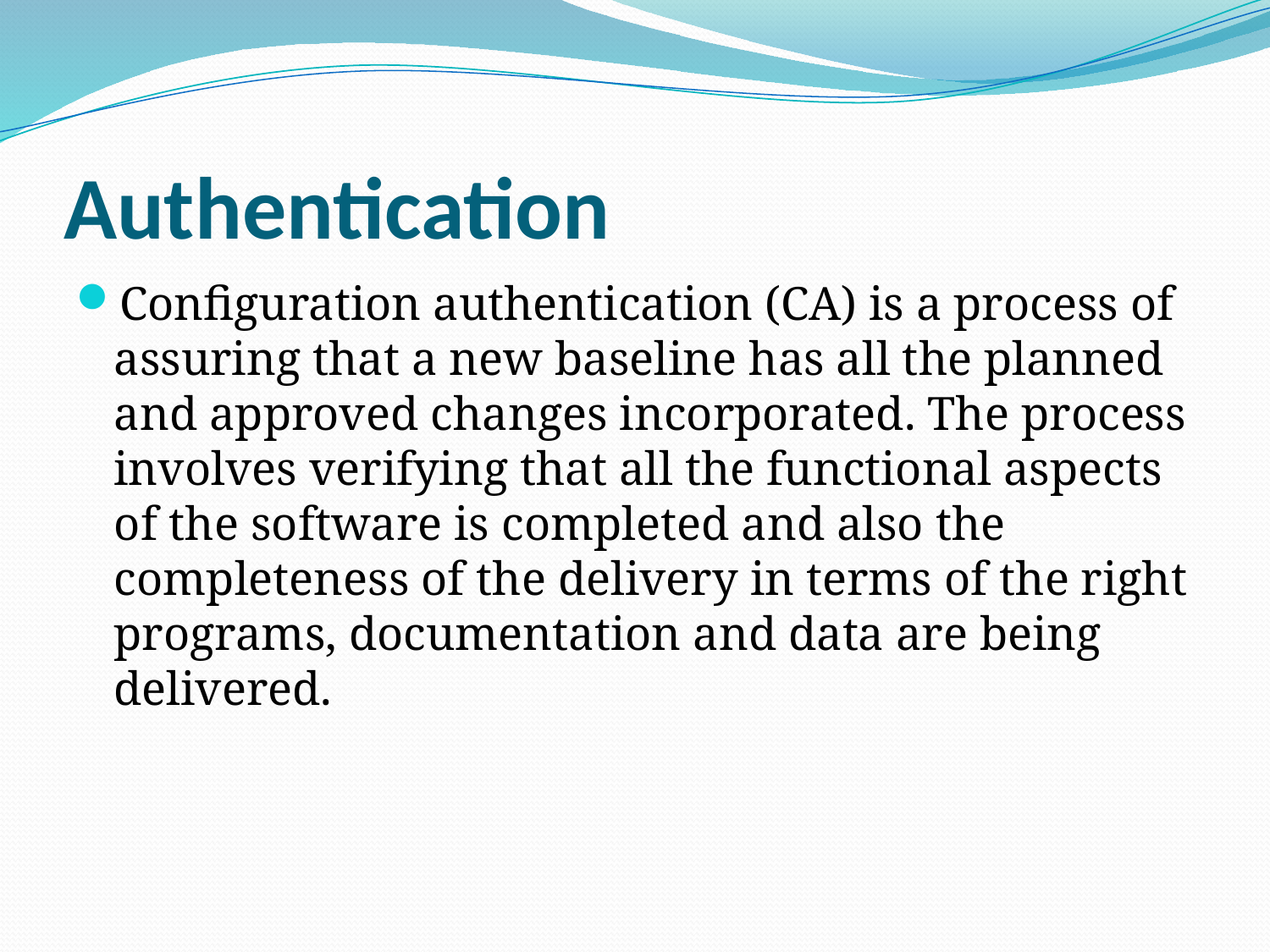

# Authentication
Configuration authentication (CA) is a process of assuring that a new baseline has all the planned and approved changes incorporated. The process involves verifying that all the functional aspects of the software is completed and also the completeness of the delivery in terms of the right programs, documentation and data are being delivered.